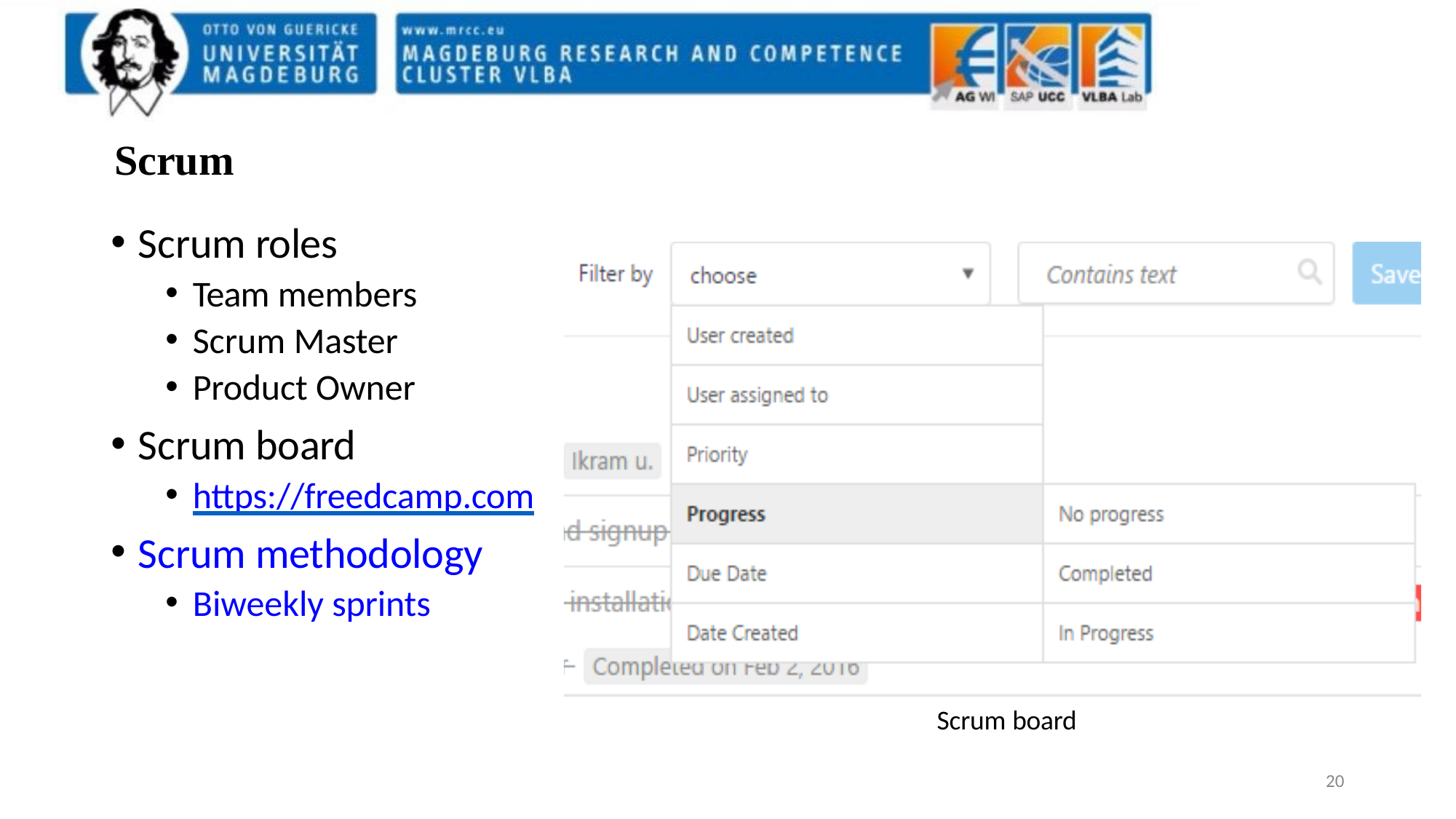

Scrum
Scrum roles
Team members
Scrum Master
Product Owner
Scrum board
https://freedcamp.com
Scrum methodology
Biweekly sprints

Scrum board
20